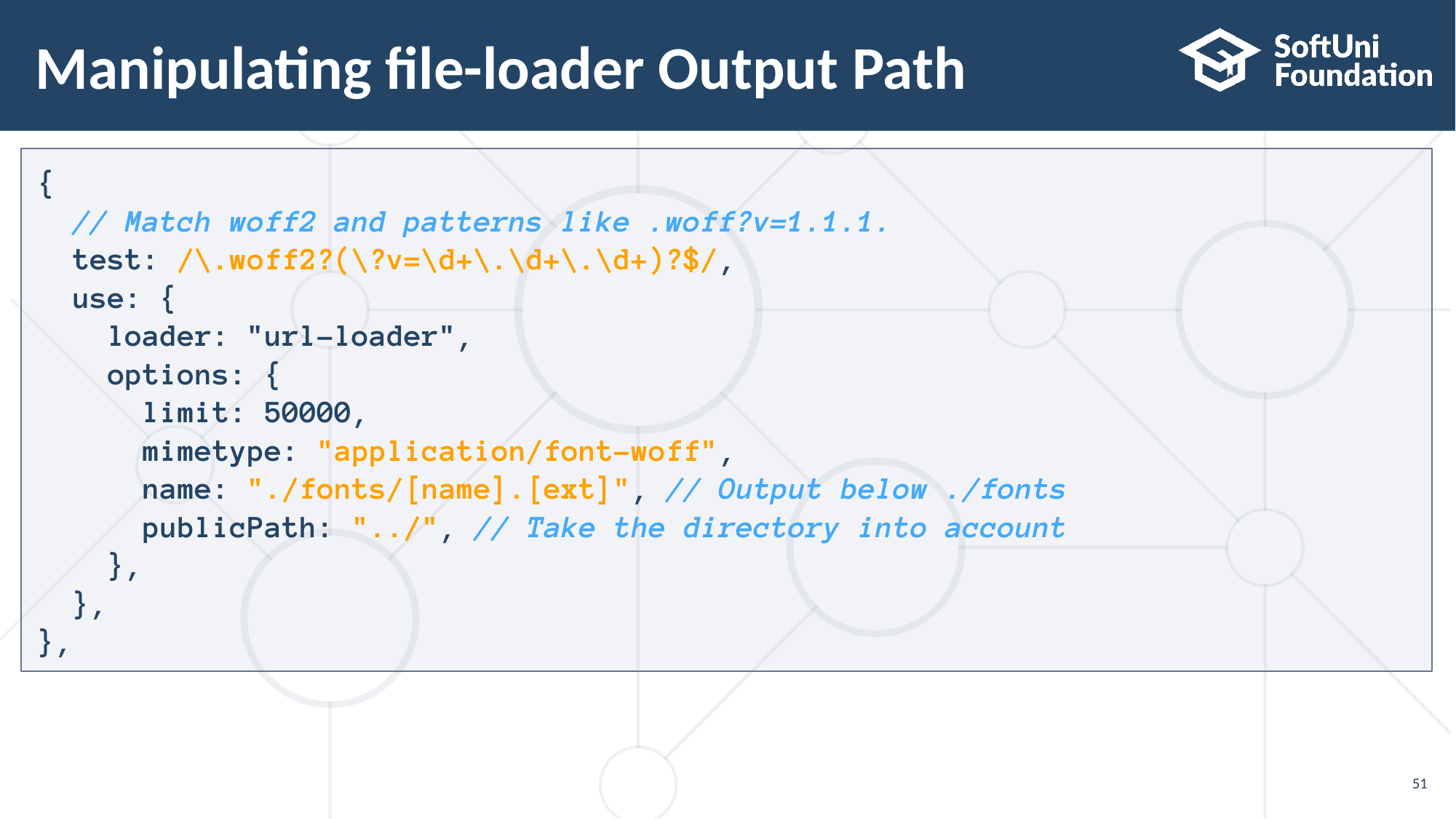

# Manipulating file-loader Output Path
{
  // Match woff2 and patterns like .woff?v=1.1.1.
  test: /\.woff2?(\?v=\d+\.\d+\.\d+)?$/,
  use: {
    loader: "url-loader",
    options: {
      limit: 50000,
      mimetype: "application/font-woff",
      name: "./fonts/[name].[ext]", // Output below ./fonts
      publicPath: "../", // Take the directory into account
    },
  },
},
51